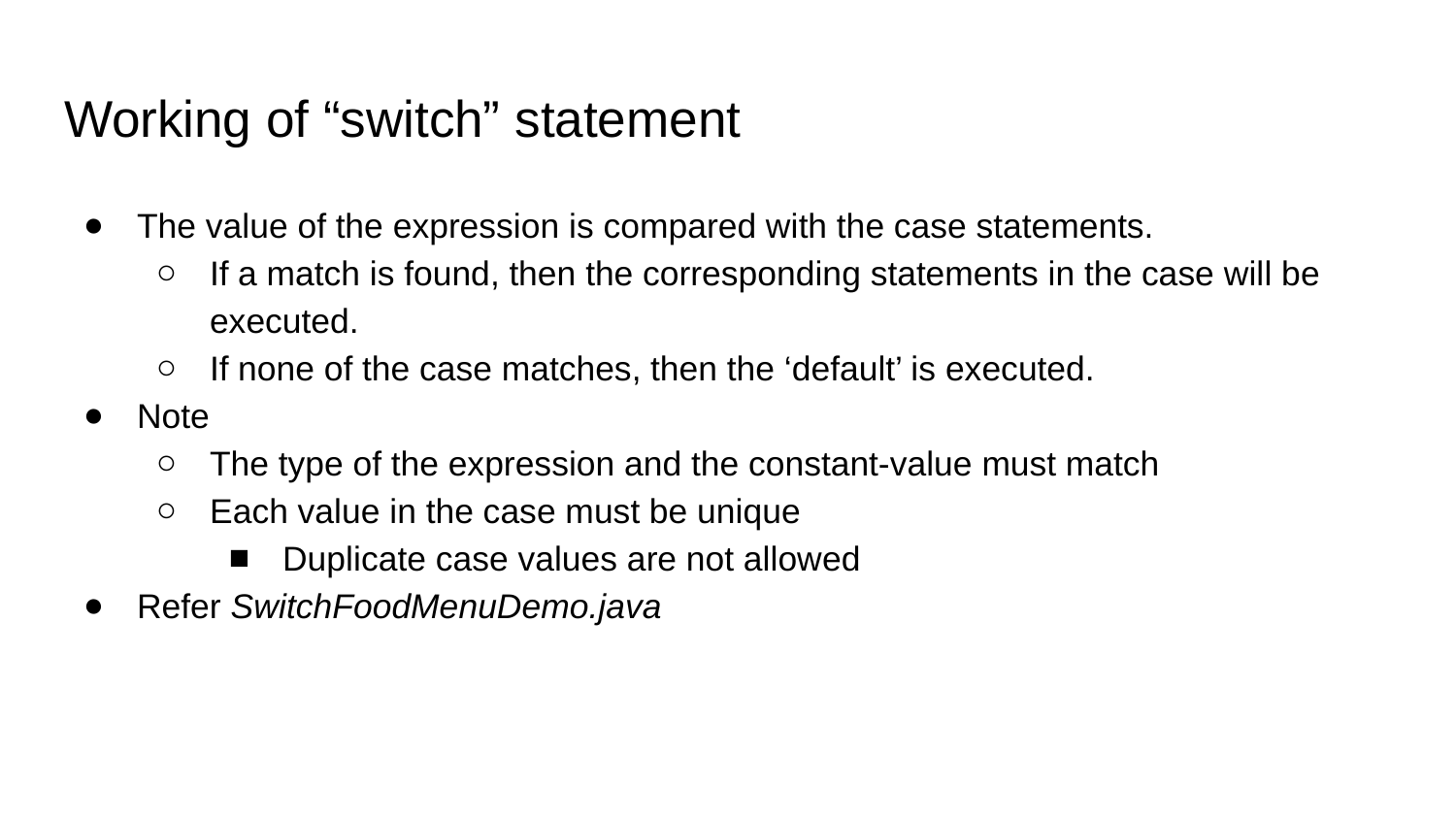

# Working of “switch” statement
The value of the expression is compared with the case statements.
If a match is found, then the corresponding statements in the case will be executed.
If none of the case matches, then the ‘default’ is executed.
Note
The type of the expression and the constant-value must match
Each value in the case must be unique
Duplicate case values are not allowed
Refer SwitchFoodMenuDemo.java